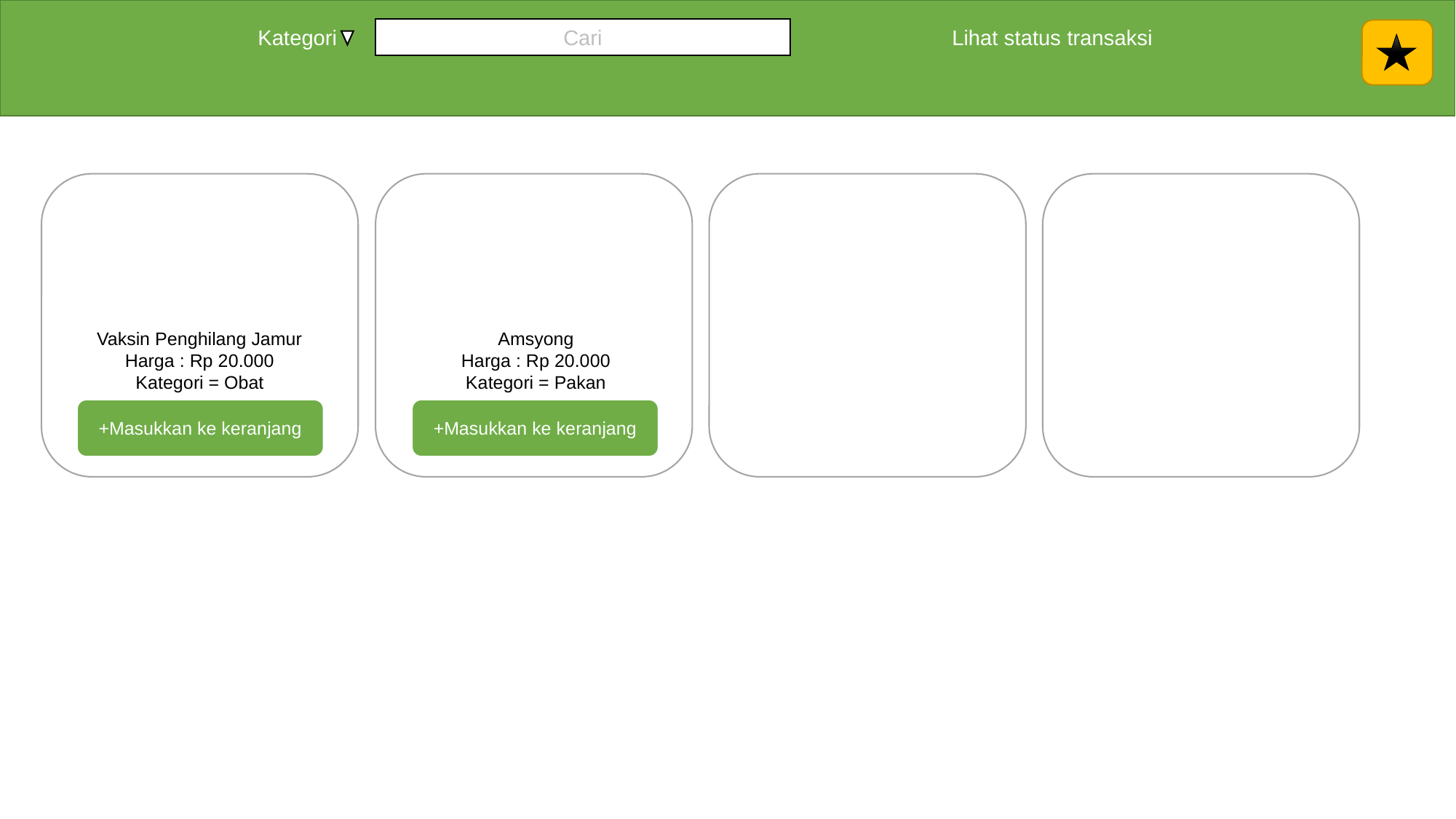

Kategori
Cari
Lihat status transaksi

Vaksin Penghilang Jamur
Harga : Rp 20.000
Kategori = Obat
Amsyong
Harga : Rp 20.000
Kategori = Pakan
+Masukkan ke keranjang
+Masukkan ke keranjang